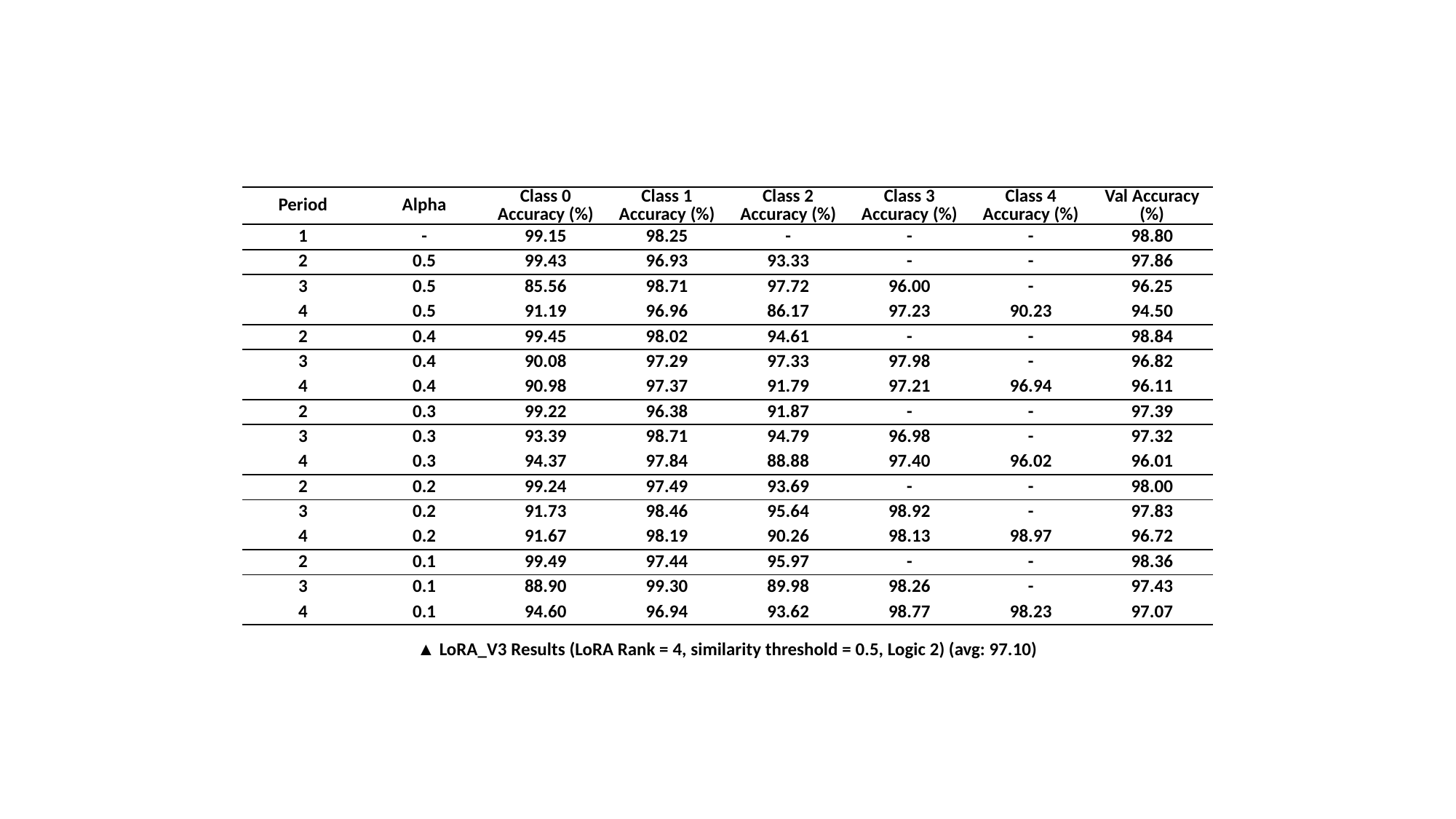

| Period | Alpha | Class 0 Accuracy (%) | Class 1 Accuracy (%) | Class 2 Accuracy (%) | Class 3 Accuracy (%) | Class 4 Accuracy (%) | Val Accuracy (%) |
| --- | --- | --- | --- | --- | --- | --- | --- |
| 1 | - | 99.15 | 98.25 | - | - | - | 98.80 |
| 2 | 0.5 | 99.43 | 96.93 | 93.33 | - | - | 97.86 |
| 3 | 0.5 | 85.56 | 98.71 | 97.72 | 96.00 | - | 96.25 |
| 4 | 0.5 | 91.19 | 96.96 | 86.17 | 97.23 | 90.23 | 94.50 |
| 2 | 0.4 | 99.45 | 98.02 | 94.61 | - | - | 98.84 |
| 3 | 0.4 | 90.08 | 97.29 | 97.33 | 97.98 | - | 96.82 |
| 4 | 0.4 | 90.98 | 97.37 | 91.79 | 97.21 | 96.94 | 96.11 |
| 2 | 0.3 | 99.22 | 96.38 | 91.87 | - | - | 97.39 |
| 3 | 0.3 | 93.39 | 98.71 | 94.79 | 96.98 | - | 97.32 |
| 4 | 0.3 | 94.37 | 97.84 | 88.88 | 97.40 | 96.02 | 96.01 |
| 2 | 0.2 | 99.24 | 97.49 | 93.69 | - | - | 98.00 |
| 3 | 0.2 | 91.73 | 98.46 | 95.64 | 98.92 | - | 97.83 |
| 4 | 0.2 | 91.67 | 98.19 | 90.26 | 98.13 | 98.97 | 96.72 |
| 2 | 0.1 | 99.49 | 97.44 | 95.97 | - | - | 98.36 |
| 3 | 0.1 | 88.90 | 99.30 | 89.98 | 98.26 | - | 97.43 |
| 4 | 0.1 | 94.60 | 96.94 | 93.62 | 98.77 | 98.23 | 97.07 |
▲ LoRA_V3 Results (LoRA Rank = 4, similarity threshold = 0.5, Logic 2) (avg: 97.10)